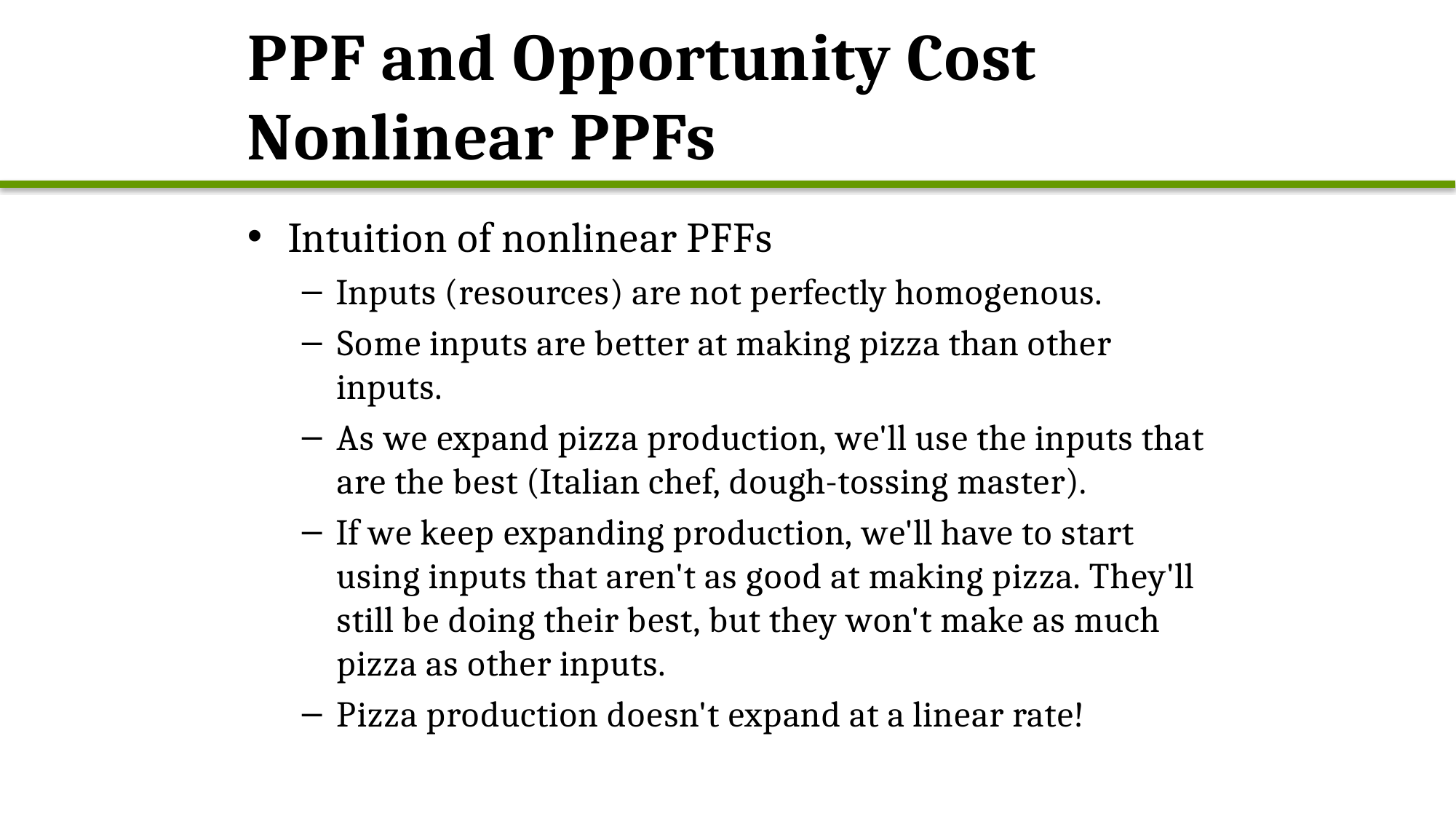

# PPF and Opportunity Cost Nonlinear PPFs
Intuition of nonlinear PFFs
Inputs (resources) are not perfectly homogenous.
Some inputs are better at making pizza than other inputs.
As we expand pizza production, we'll use the inputs that are the best (Italian chef, dough-tossing master).
If we keep expanding production, we'll have to start using inputs that aren't as good at making pizza. They'll still be doing their best, but they won't make as much pizza as other inputs.
Pizza production doesn't expand at a linear rate!